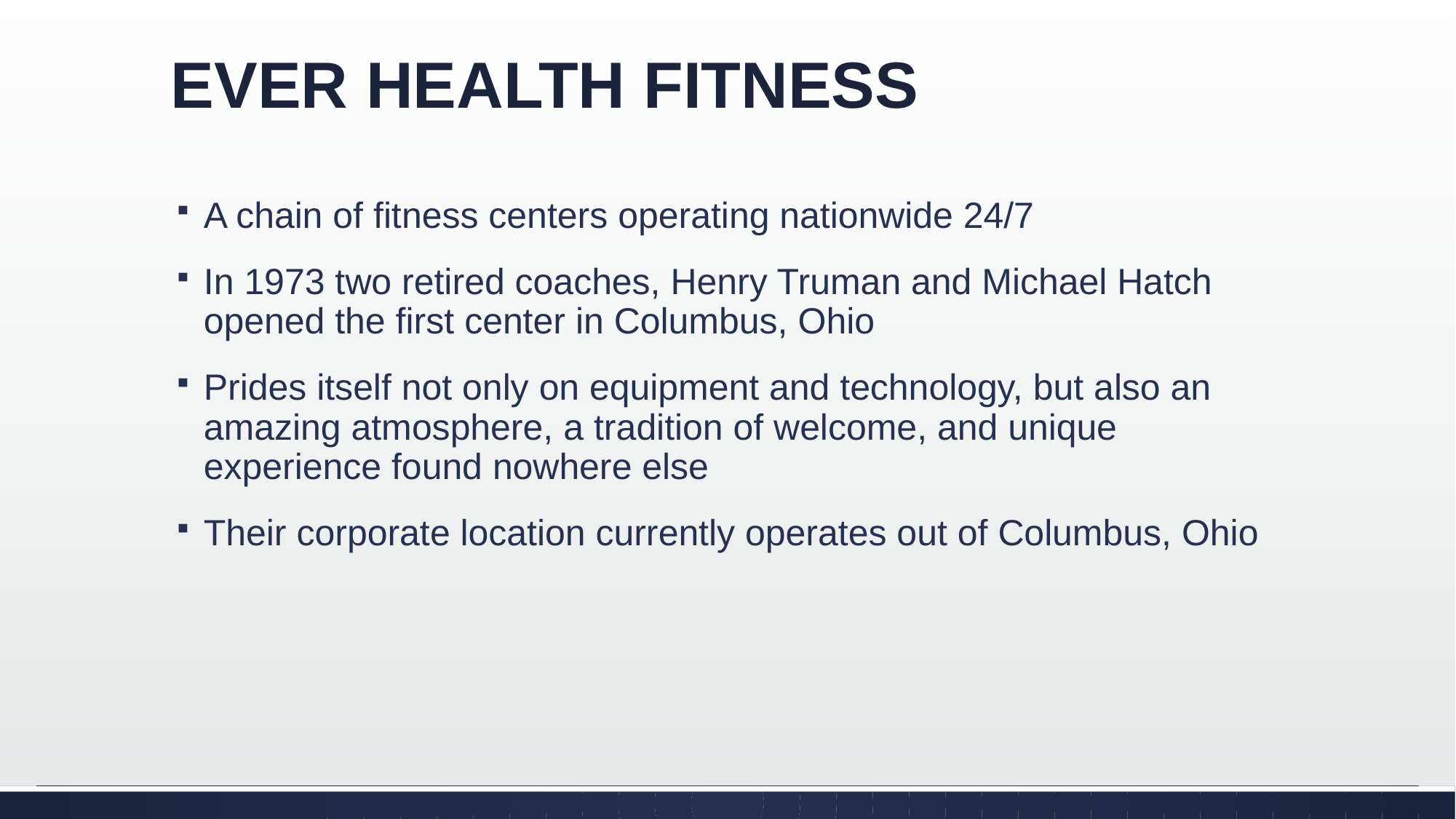

# EVER HEALTH FITNESS
A chain of fitness centers operating nationwide 24/7
In 1973 two retired coaches, Henry Truman and Michael Hatch opened the first center in Columbus, Ohio
Prides itself not only on equipment and technology, but also an amazing atmosphere, a tradition of welcome, and unique experience found nowhere else
Their corporate location currently operates out of Columbus, Ohio